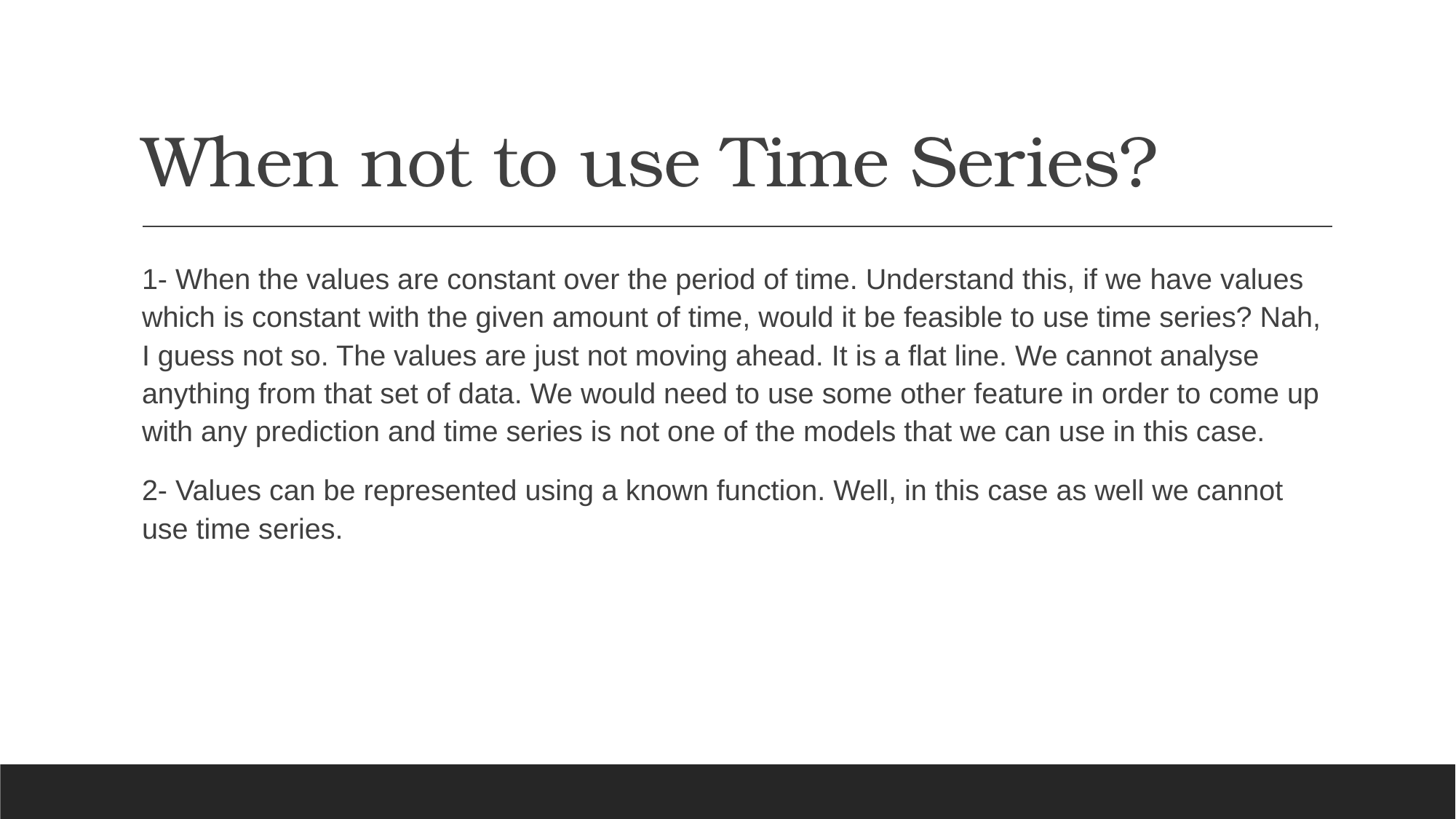

# When not to use Time Series?
1- When the values are constant over the period of time. Understand this, if we have values which is constant with the given amount of time, would it be feasible to use time series? Nah, I guess not so. The values are just not moving ahead. It is a flat line. We cannot analyse anything from that set of data. We would need to use some other feature in order to come up with any prediction and time series is not one of the models that we can use in this case.
2- Values can be represented using a known function. Well, in this case as well we cannot use time series.